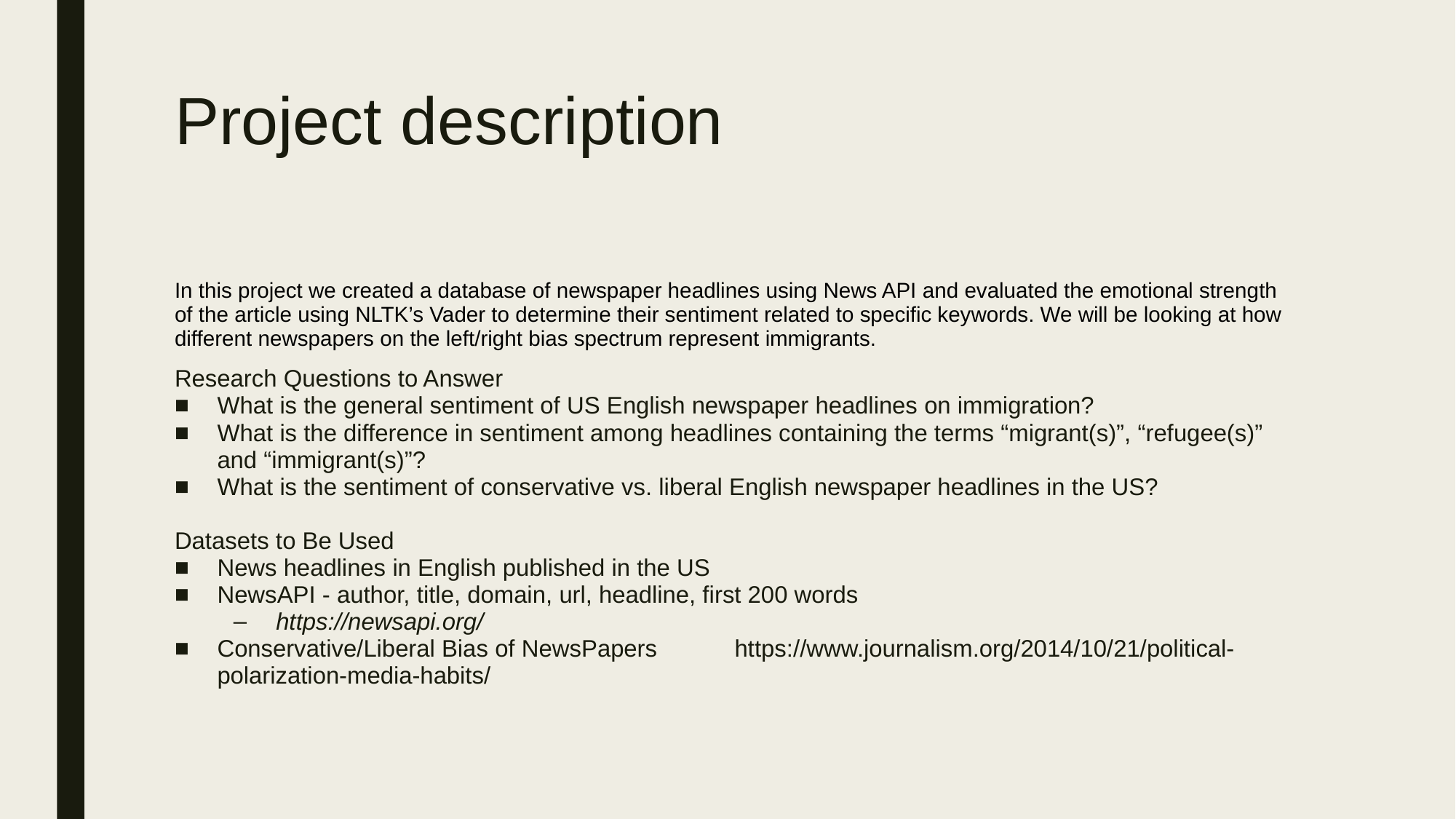

# Project description
In this project we created a database of newspaper headlines using News API and evaluated the emotional strength of the article using NLTK’s Vader to determine their sentiment related to specific keywords. We will be looking at how different newspapers on the left/right bias spectrum represent immigrants.
Research Questions to Answer
What is the general sentiment of US English newspaper headlines on immigration?
What is the difference in sentiment among headlines containing the terms “migrant(s)”, “refugee(s)” and “immigrant(s)”?
What is the sentiment of conservative vs. liberal English newspaper headlines in the US?

Datasets to Be Used
News headlines in English published in the US
NewsAPI - author, title, domain, url, headline, first 200 words
https://newsapi.org/
Conservative/Liberal Bias of NewsPapers 	https://www.journalism.org/2014/10/21/political-polarization-media-habits/